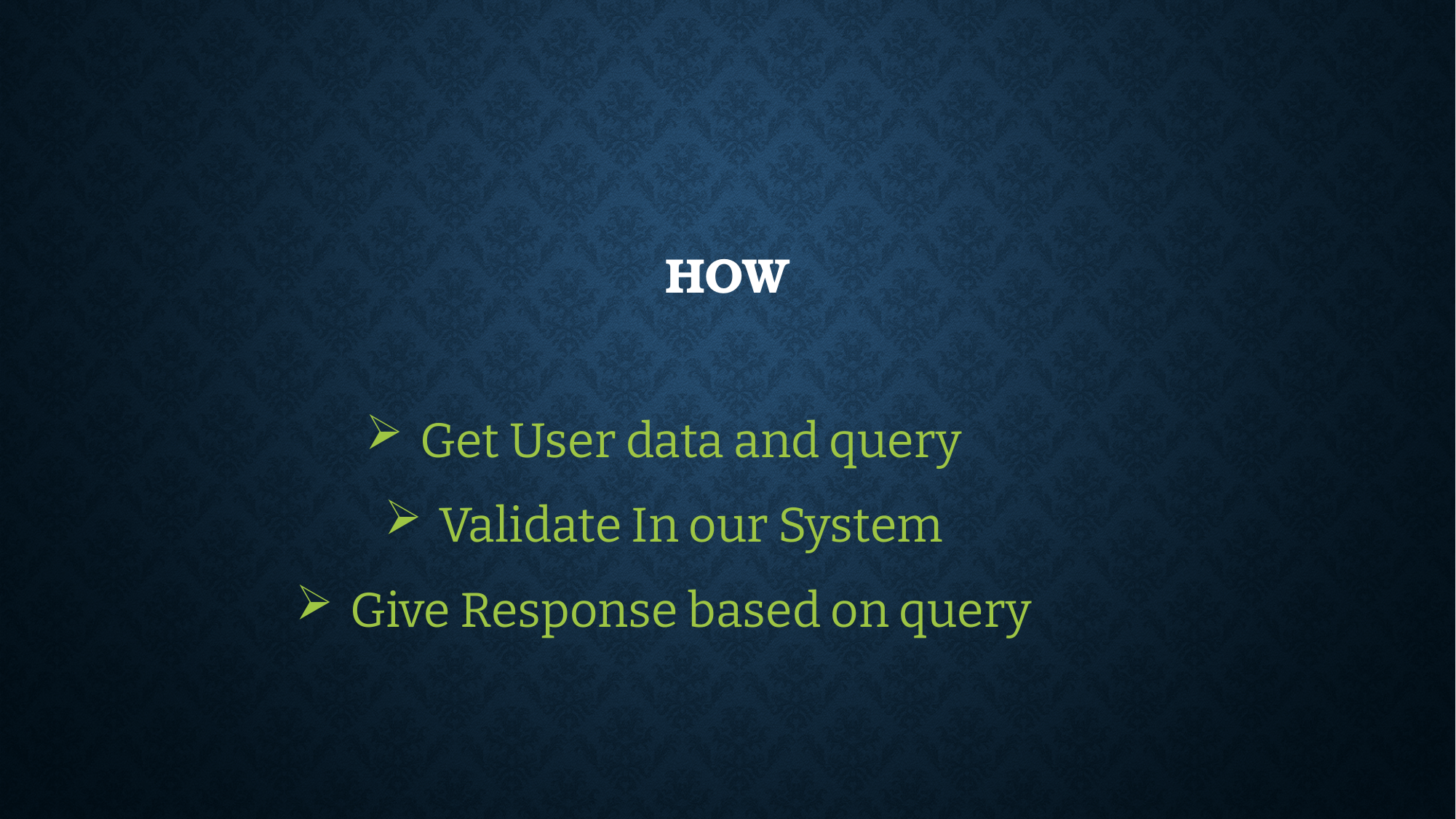

# HOW
Get User data and query
Validate In our System
Give Response based on query